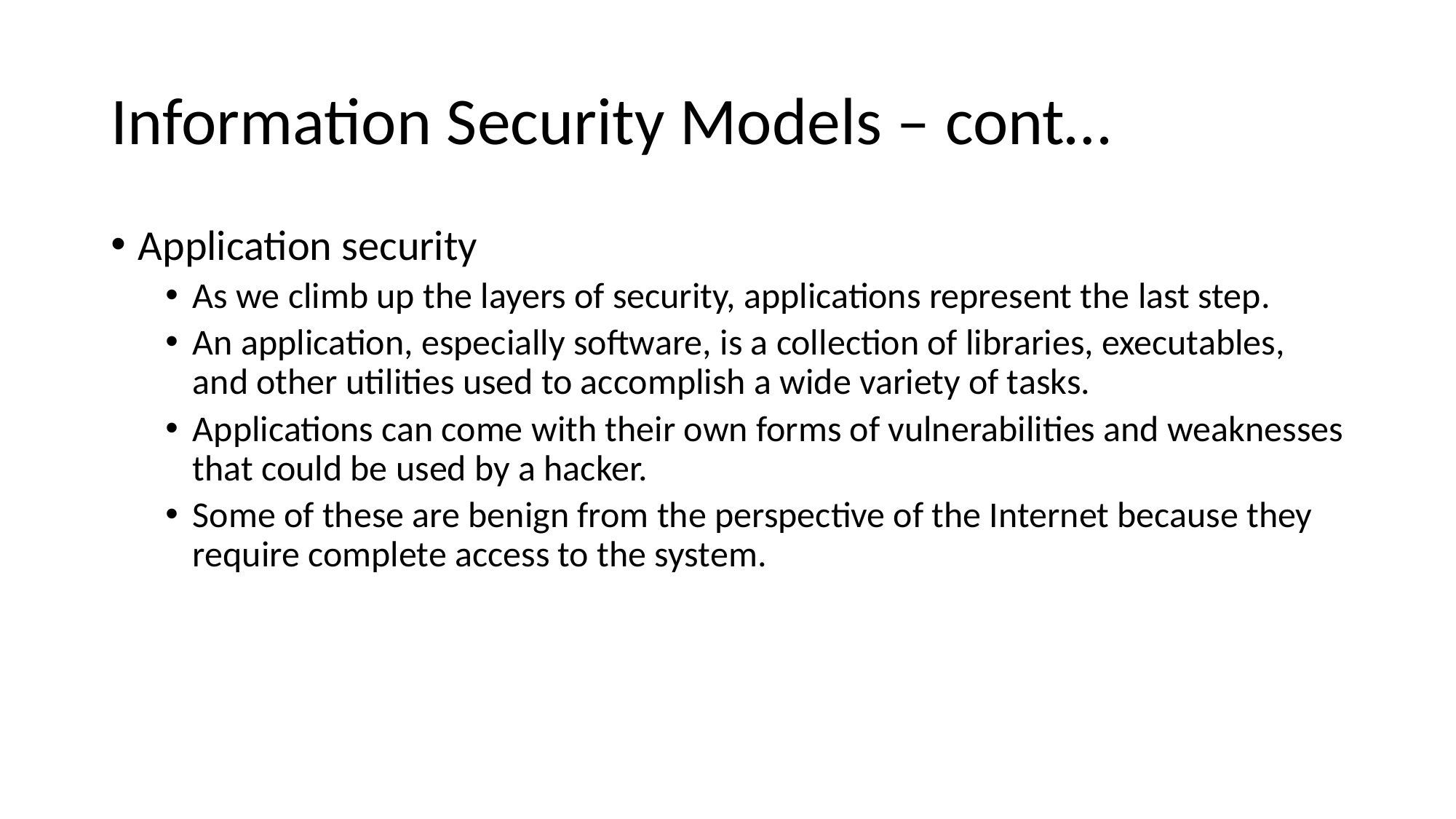

# Information Security Models – cont…
Application security
As we climb up the layers of security, applications represent the last step.
An application, especially software, is a collection of libraries, executables, and other utilities used to accomplish a wide variety of tasks.
Applications can come with their own forms of vulnerabilities and weaknesses that could be used by a hacker.
Some of these are benign from the perspective of the Internet because they require complete access to the system.